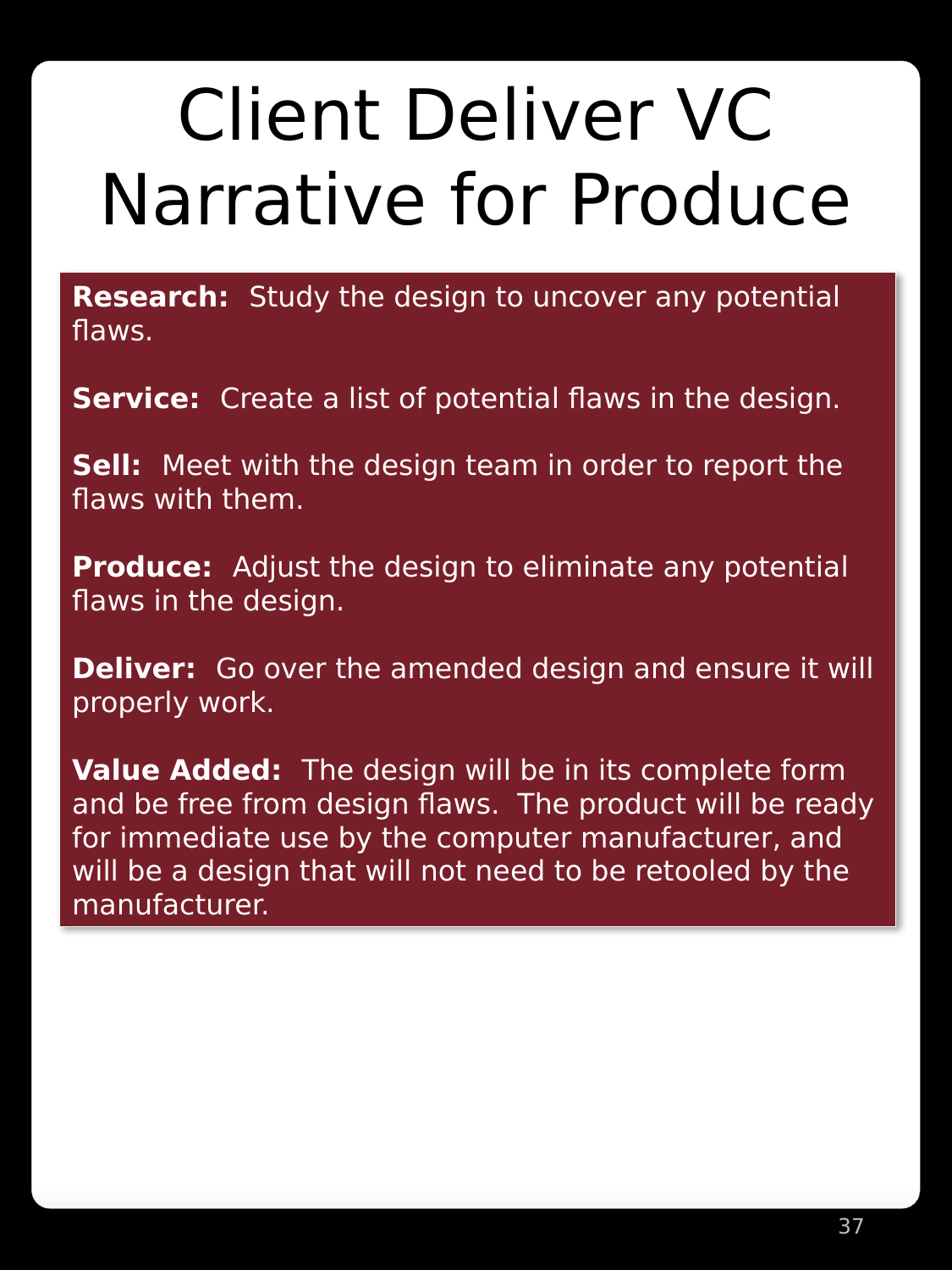

Client Deliver VC Narrative for Produce
Research:  Study the design to uncover any potential flaws.

Service:  Create a list of potential flaws in the design.

Sell:  Meet with the design team in order to report the flaws with them.

Produce:  Adjust the design to eliminate any potential flaws in the design.

Deliver:  Go over the amended design and ensure it will properly work.

Value Added:  The design will be in its complete form and be free from design flaws.  The product will be ready for immediate use by the computer manufacturer, and will be a design that will not need to be retooled by the manufacturer.
37